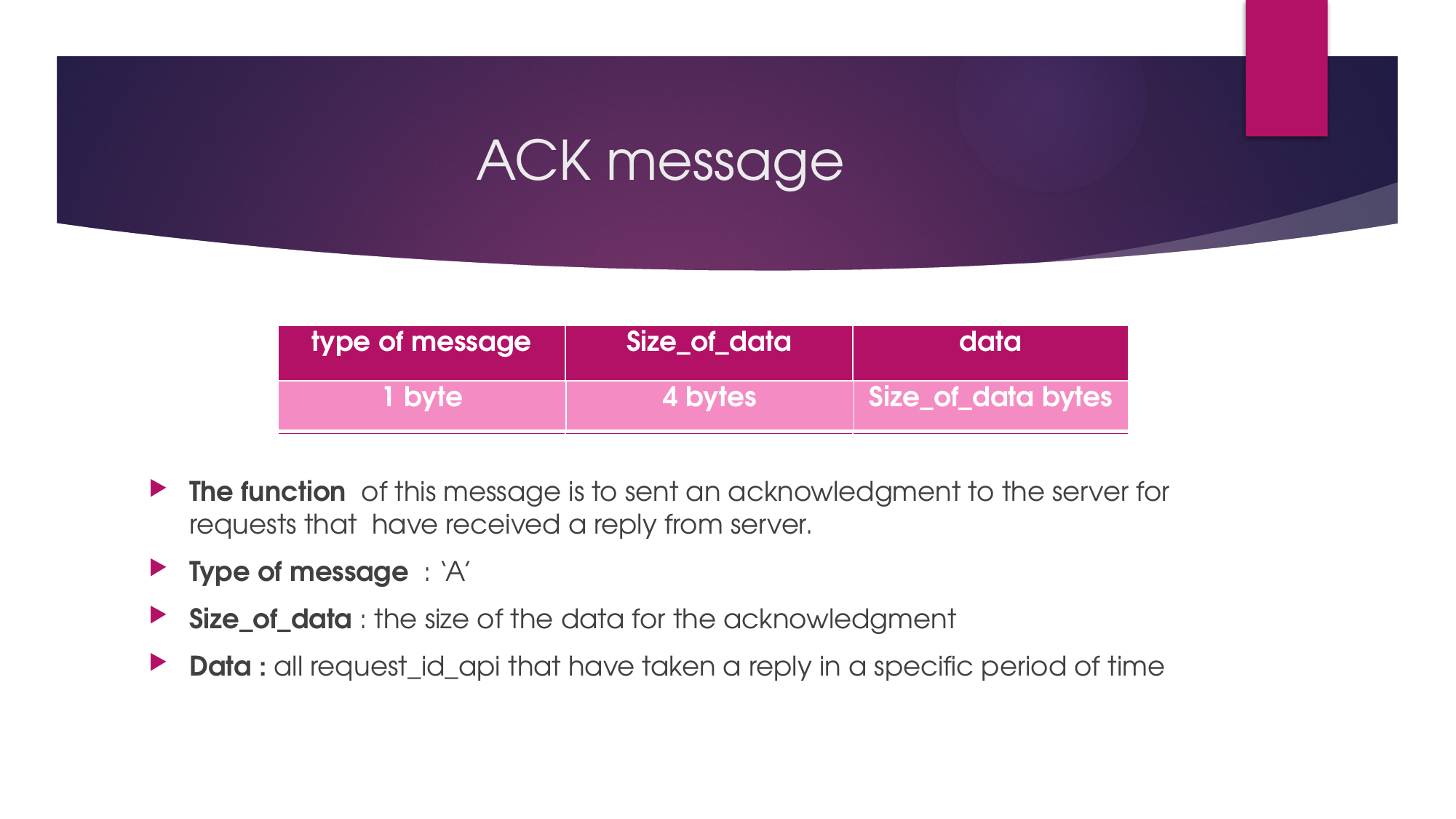

# ACK message
| type of message | Size\_of\_data | data |
| --- | --- | --- |
| 1 byte | 4 bytes | Size\_of\_data bytes |
| --- | --- | --- |
Τhe function  of this message is to sent an acknowledgment to the server for requests that  have received a reply from server.
Type of message  : ‘A’
Size_of_data : the size of the data for the acknowledgment
Data : all request_id_api that have taken a reply in a specific period of time